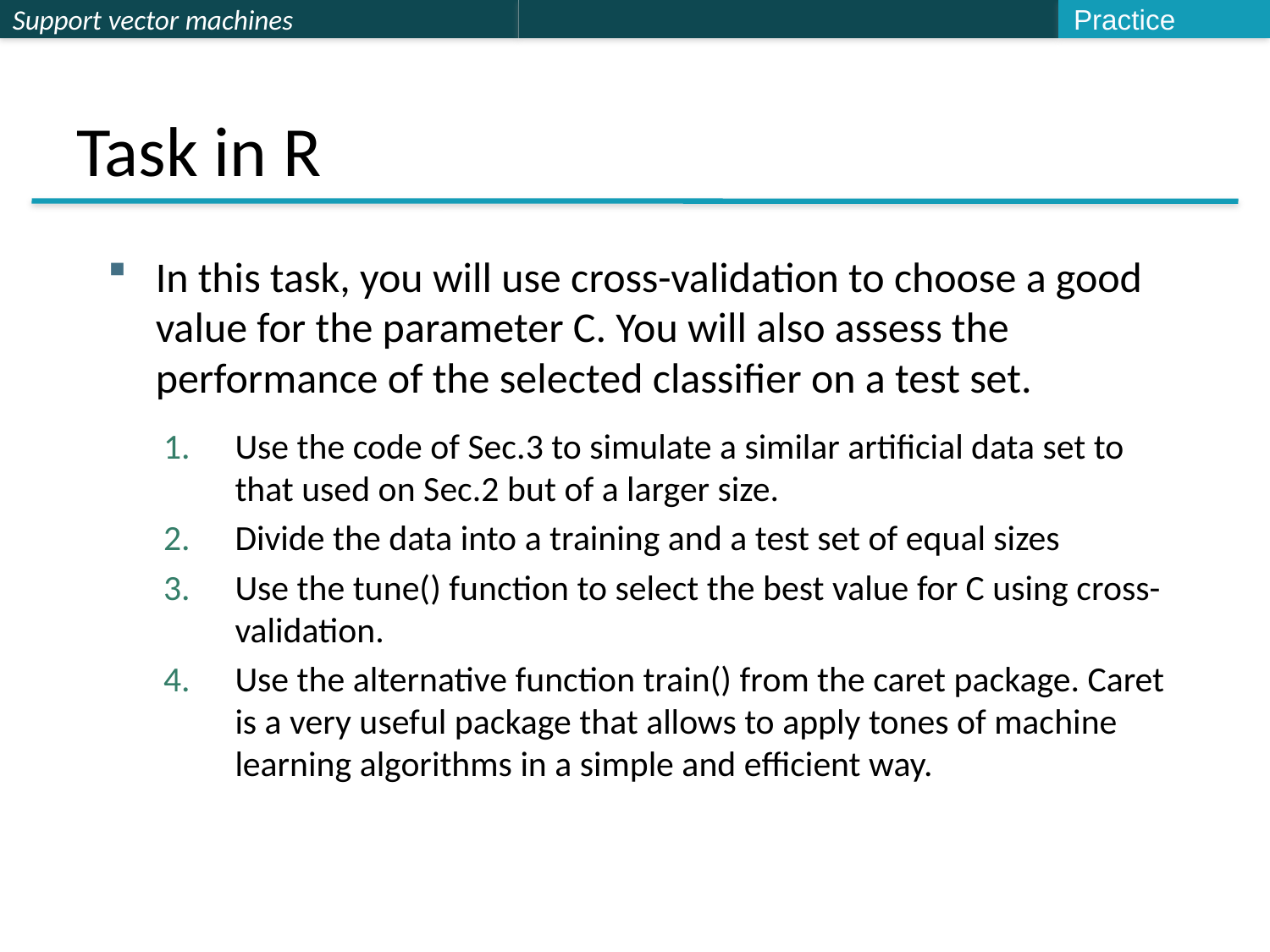

Practice
# Task in R
In this task, you will use cross-validation to choose a good value for the parameter C. You will also assess the performance of the selected classifier on a test set.

Use the code of Sec.3 to simulate a similar artificial data set to that used on Sec.2 but of a larger size.
Divide the data into a training and a test set of equal sizes
Use the tune() function to select the best value for C using cross-validation.
Use the alternative function train() from the caret package. Caret is a very useful package that allows to apply tones of machine learning algorithms in a simple and efficient way.